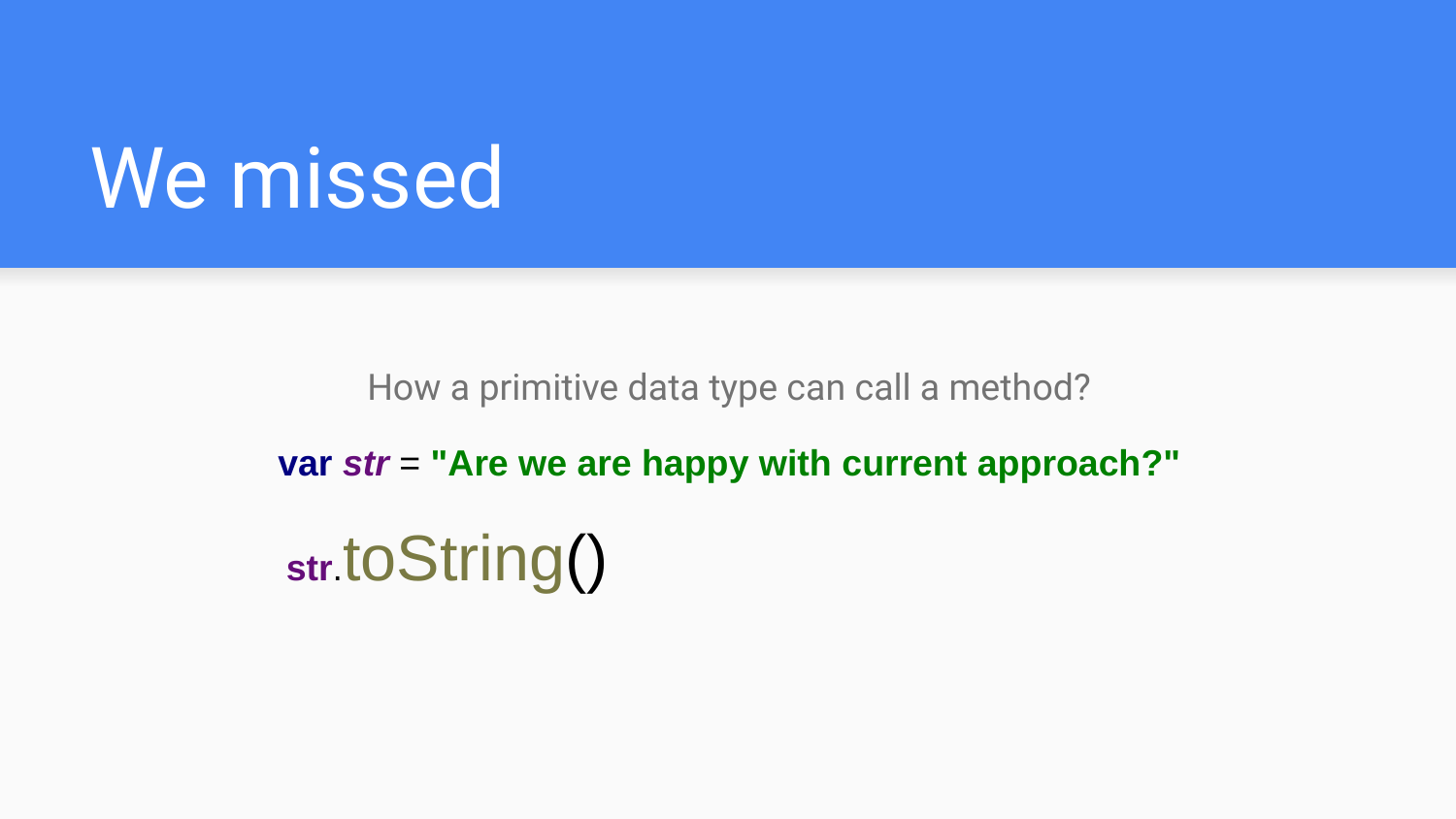

# We missed
How a primitive data type can call a method?
var str = "Are we are happy with current approach?"
     str.toString()